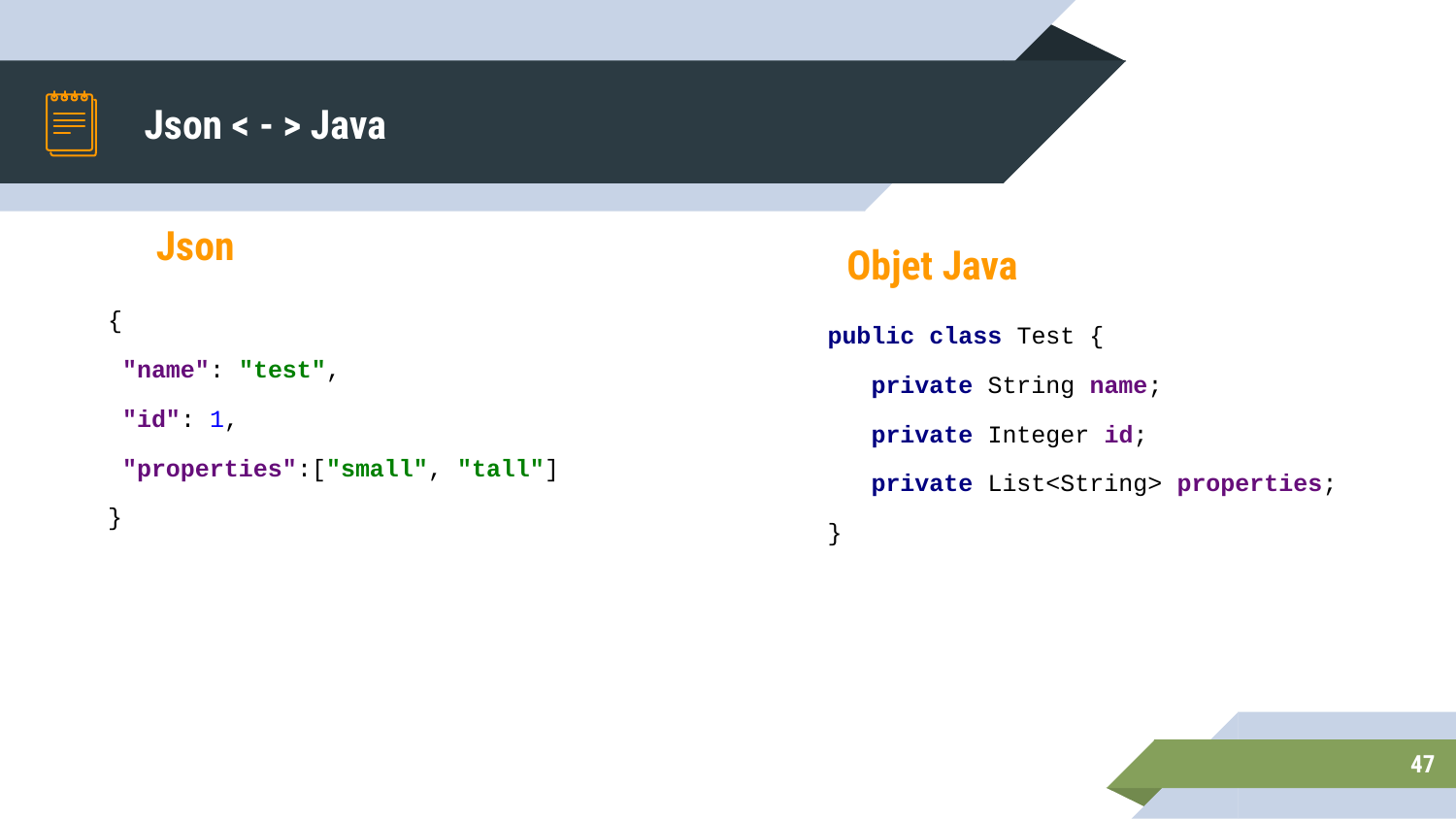

# Json < - > Java

Json
Objet Java

{
 "name": "test",
 "id": 1,
 "properties":["small", "tall"]
}

public class Test {
   private String name;
   private Integer id;
   private List<String> properties;
}

47